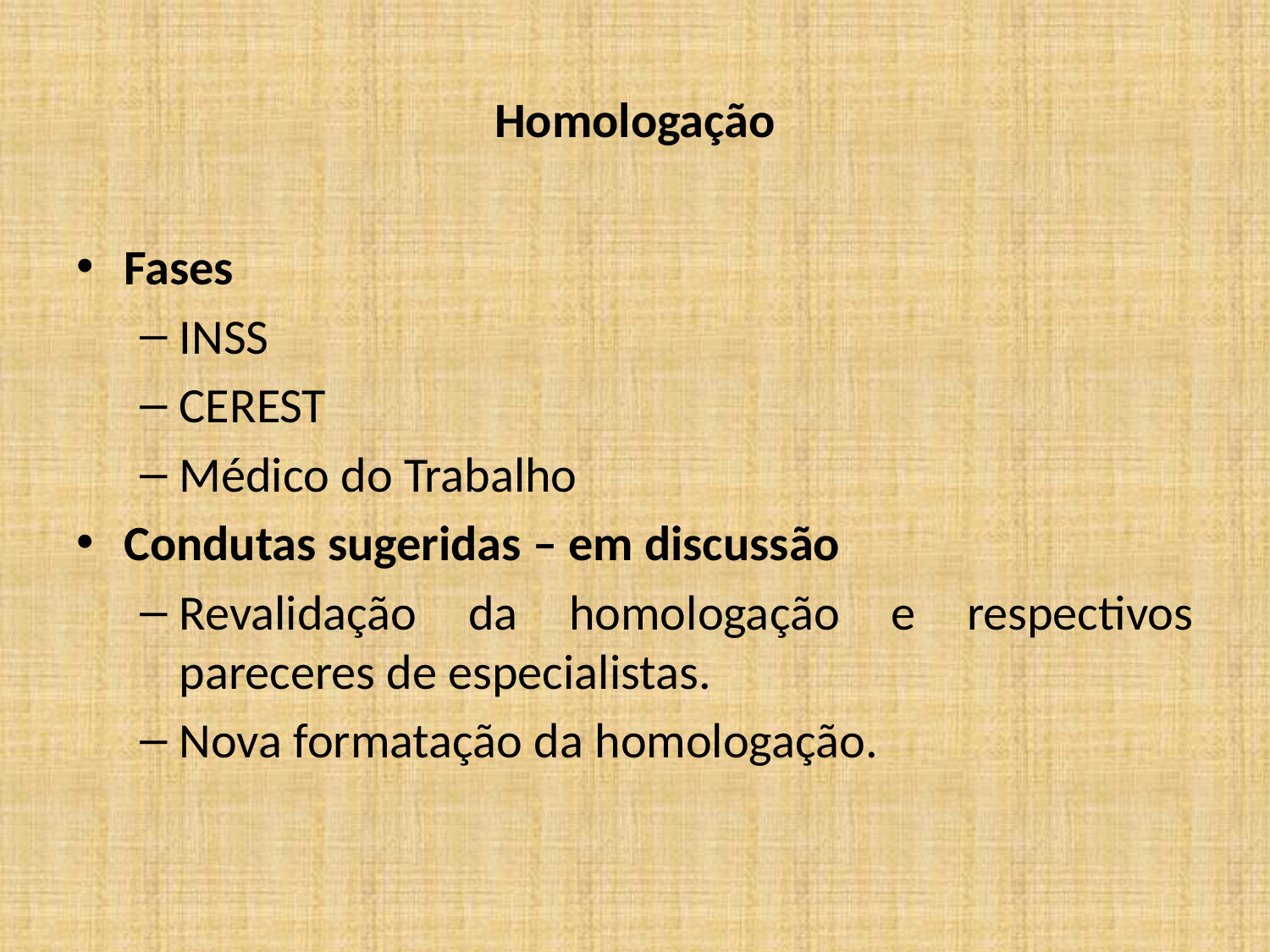

# Homologação
Fases
INSS
CEREST
Médico do Trabalho
Condutas sugeridas – em discussão
Revalidação da homologação e respectivos pareceres de especialistas.
Nova formatação da homologação.